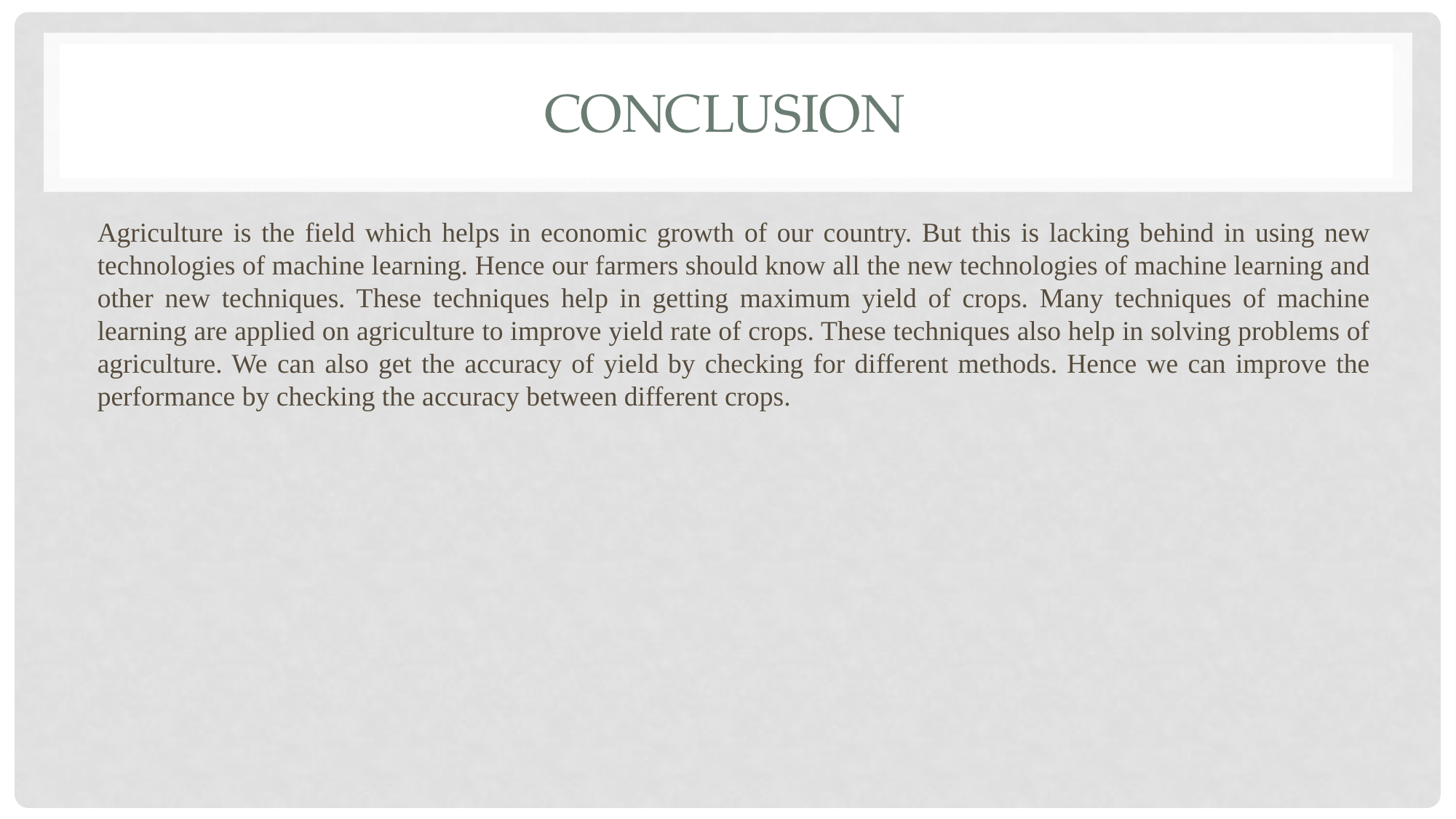

# CONCLUSION
Agriculture is the field which helps in economic growth of our country. But this is lacking behind in using new technologies of machine learning. Hence our farmers should know all the new technologies of machine learning and other new techniques. These techniques help in getting maximum yield of crops. Many techniques of machine learning are applied on agriculture to improve yield rate of crops. These techniques also help in solving problems of agriculture. We can also get the accuracy of yield by checking for different methods. Hence we can improve the performance by checking the accuracy between different crops.